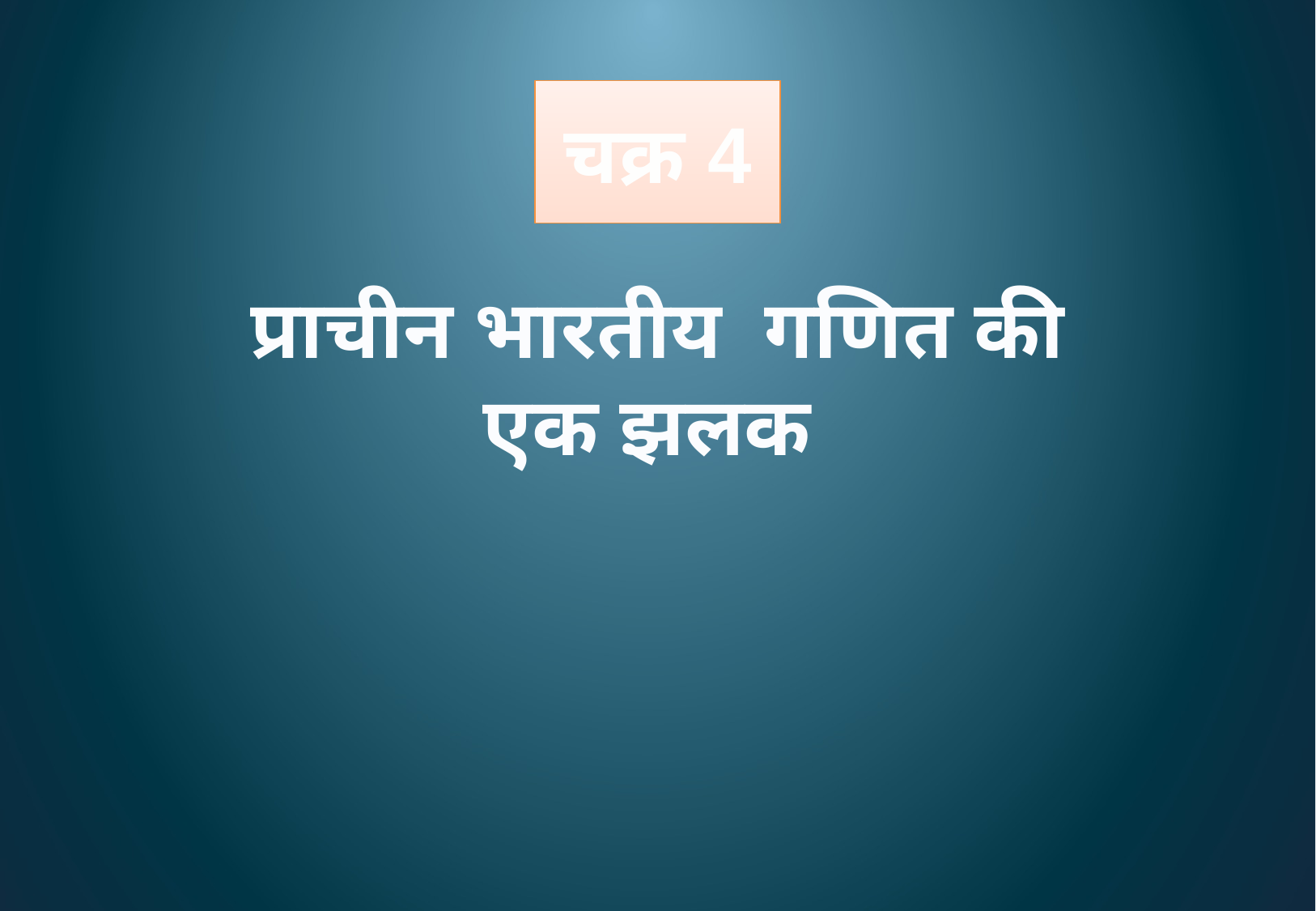

# चक्र 4
प्राचीन भारतीय  गणित की एक झलक